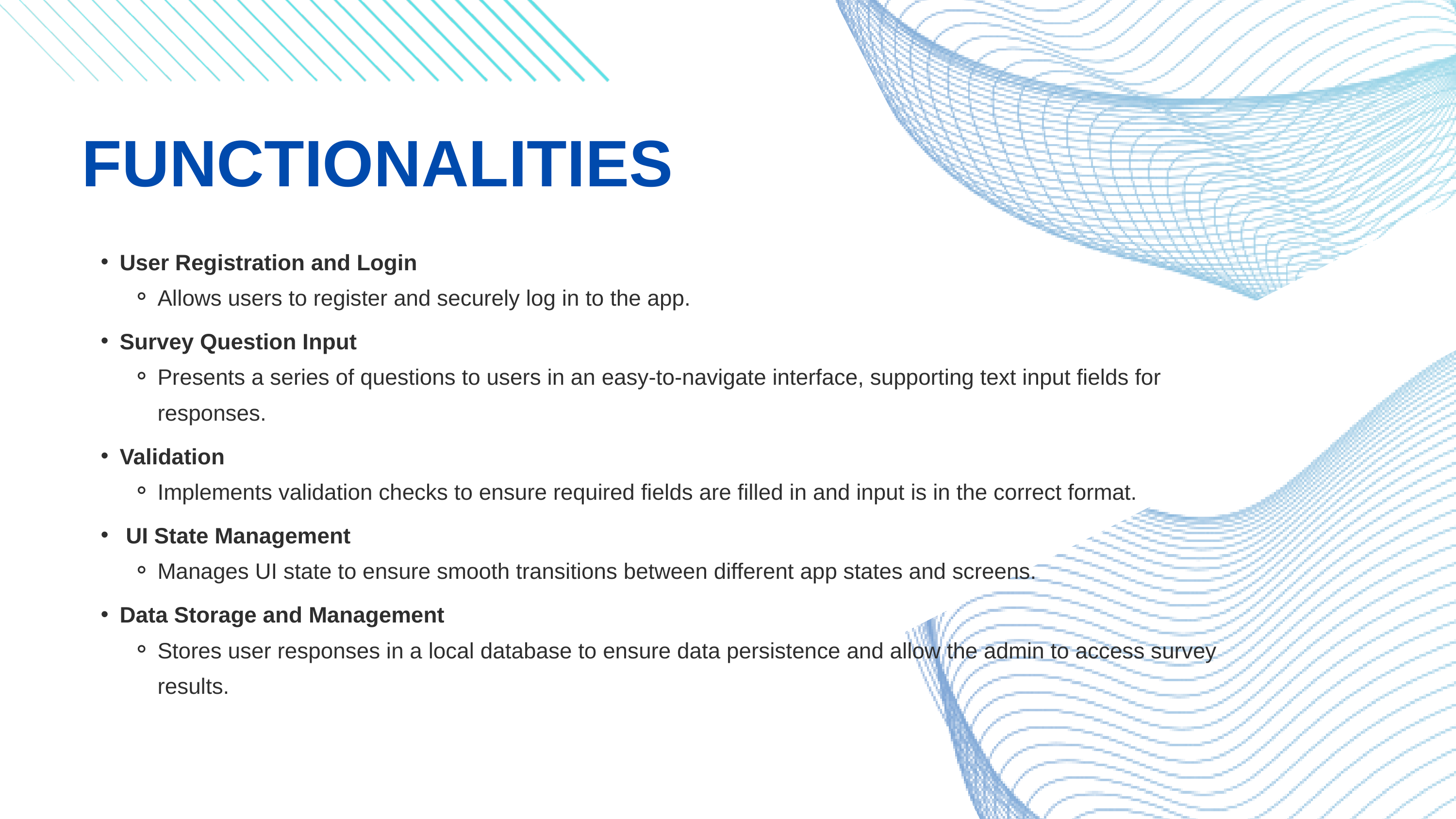

FUNCTIONALITIES
User Registration and Login
Allows users to register and securely log in to the app.

Survey Question Input
Presents a series of questions to users in an easy-to-navigate interface, supporting text input fields for responses.

Validation
Implements validation checks to ensure required fields are filled in and input is in the correct format.

 UI State Management
Manages UI state to ensure smooth transitions between different app states and screens.

Data Storage and Management
Stores user responses in a local database to ensure data persistence and allow the admin to access survey results.